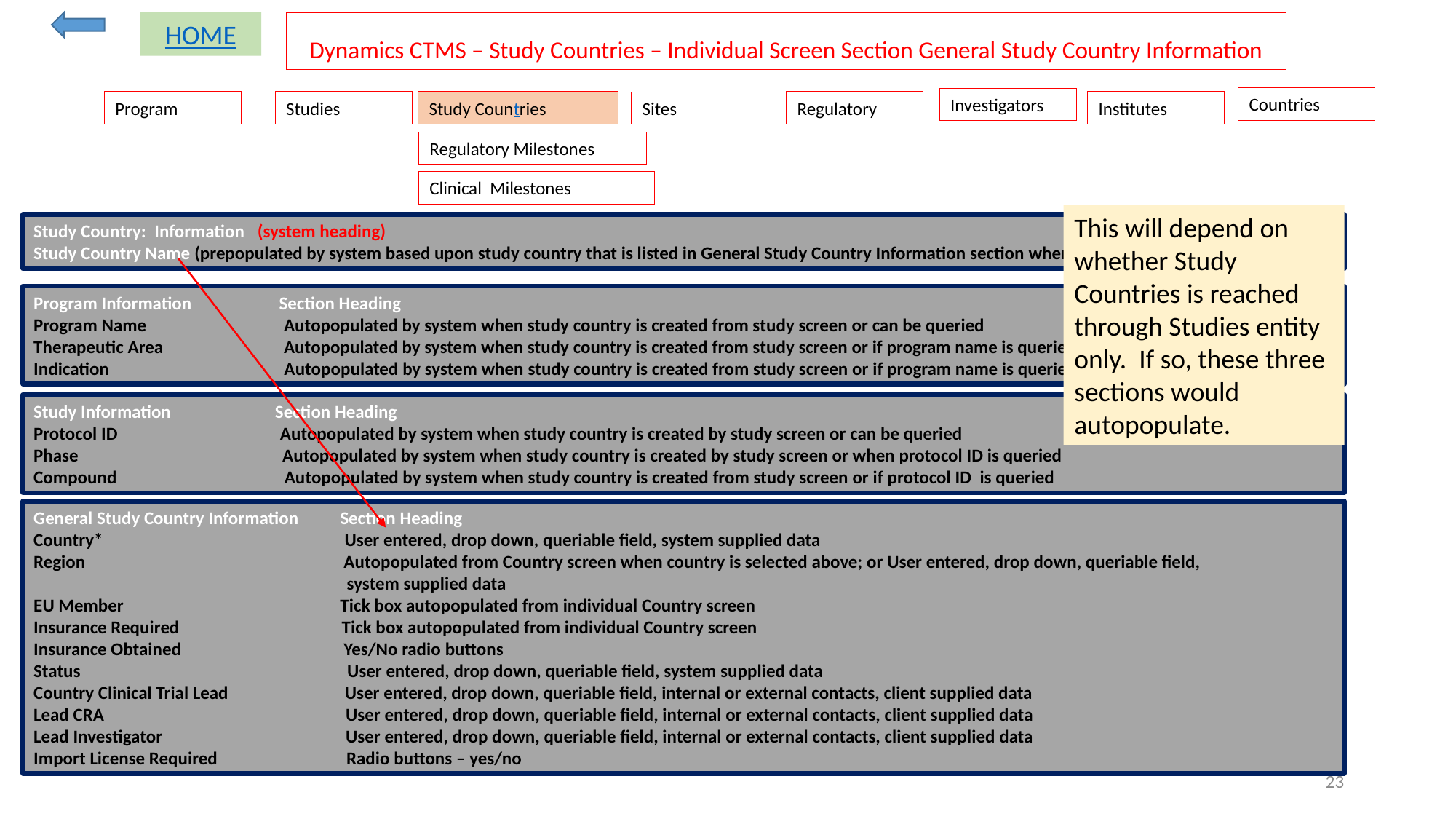

HOME
# Dynamics CTMS – Study Countries – Individual Screen Section General Study Country Information
Countries
Investigators
Institutes
Regulatory
Program
Studies
Study Countries
Sites
Regulatory Milestones
Clinical  Milestones
This will depend on whether Study Countries is reached through Studies entity only.  If so, these three sections would autopopulate.
Study Country:  Information   (system heading)
Study Country Name (prepopulated by system based upon study country that is listed in General Study Country Information section when record is created)
Program Information                     Section Heading
Program Name                                 Autopopulated by system when study country is created from study screen or can be queried
Therapeutic Area                             Autopopulated by system when study country is created from study screen or if program name is queried
Indication                                          Autopopulated by system when study country is created from study screen or if program name is queried
Study Information                         Section Heading
Protocol ID                                       Autopopulated by system when study country is created by study screen or can be queried
Phase                                                 Autopopulated by system when study country is created by study screen or when protocol ID is queried
Compound                                        Autopopulated by system when study country is created from study screen or if protocol ID  is queried
General Study Country Information          Section Heading
Country*                                                          User entered, drop down, queriable field, system supplied data
Region                                                              Autopopulated from Country screen when country is selected above; or User entered, drop down, queriable field,		                                                 system supplied data
EU Member                                                    Tick box autopopulated from individual Country screen
Insurance Required                                       Tick box autopopulated from individual Country screen
Insurance Obtained                                       Yes/No radio buttons
Status                                                                User entered, drop down, queriable field, system supplied data
Country Clinical Trial Lead                            User entered, drop down, queriable field, internal or external contacts, client supplied data
Lead CRA                                                          User entered, drop down, queriable field, internal or external contacts, client supplied data
Lead Investigator                                            User entered, drop down, queriable field, internal or external contacts, client supplied data
Import License Required                               Radio buttons – yes/no
23